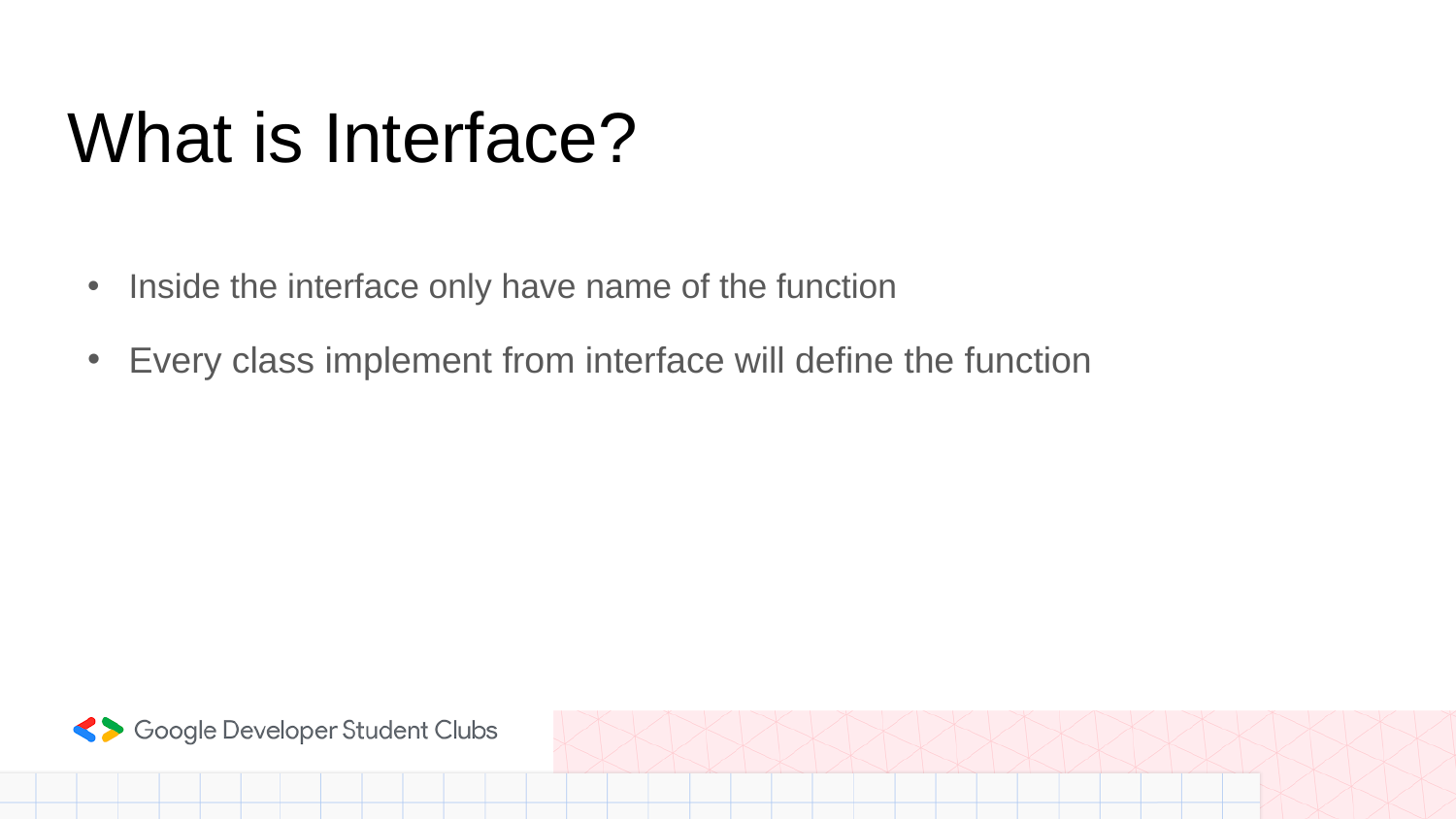

# What is Interface?
Inside the interface only have name of the function
Every class implement from interface will define the function